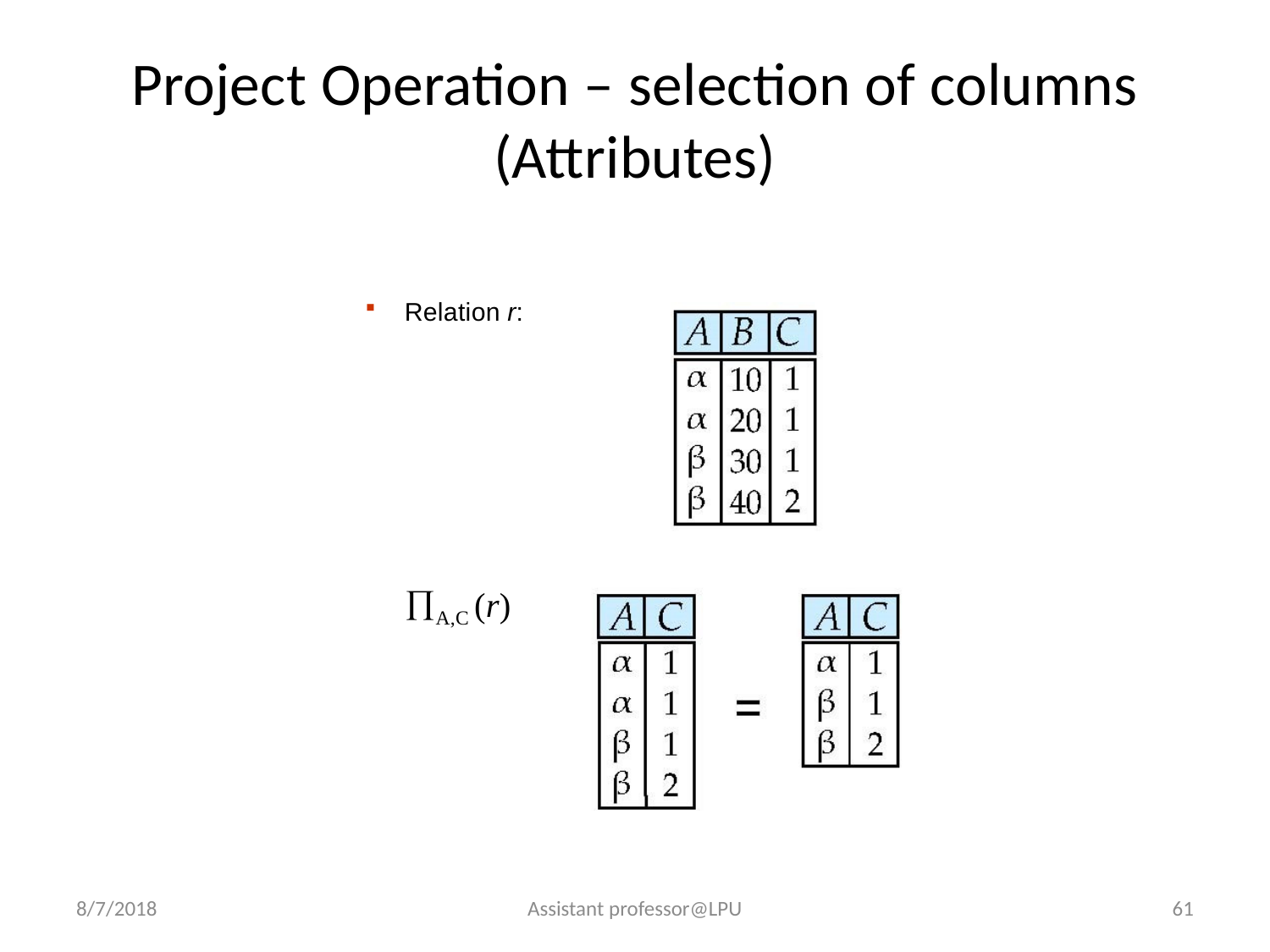

# Project Operation – selection of columns (Attributes)

Relation r:

∏A,C (r)
8/7/2018
Assistant professor@LPU
61